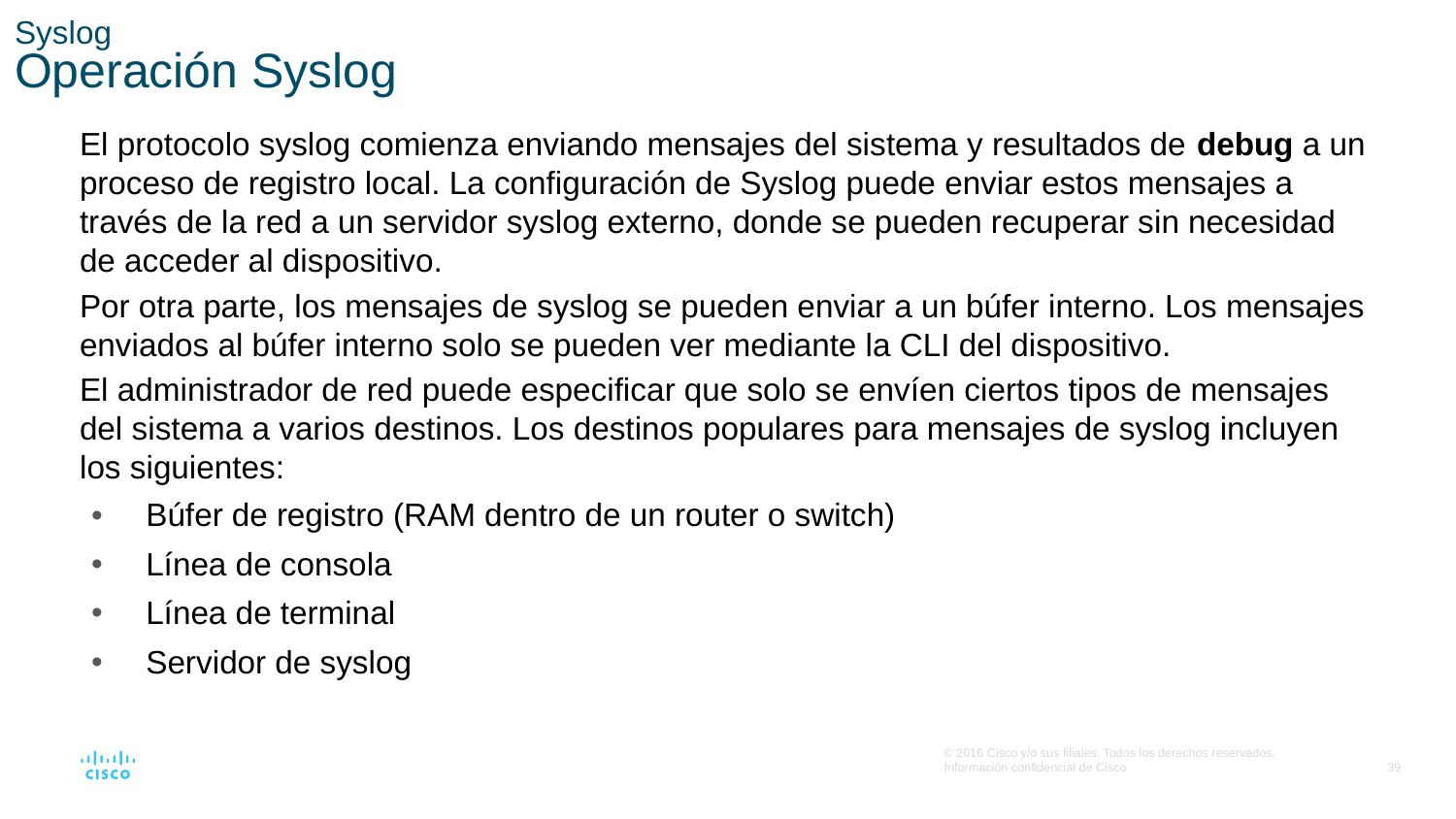

# Syslog Operación Syslog
El protocolo syslog comienza enviando mensajes del sistema y resultados de debug a un proceso de registro local. La configuración de Syslog puede enviar estos mensajes a través de la red a un servidor syslog externo, donde se pueden recuperar sin necesidad de acceder al dispositivo.
Por otra parte, los mensajes de syslog se pueden enviar a un búfer interno. Los mensajes enviados al búfer interno solo se pueden ver mediante la CLI del dispositivo.
El administrador de red puede especificar que solo se envíen ciertos tipos de mensajes del sistema a varios destinos. Los destinos populares para mensajes de syslog incluyen los siguientes:
Búfer de registro (RAM dentro de un router o switch)
Línea de consola
Línea de terminal
Servidor de syslog